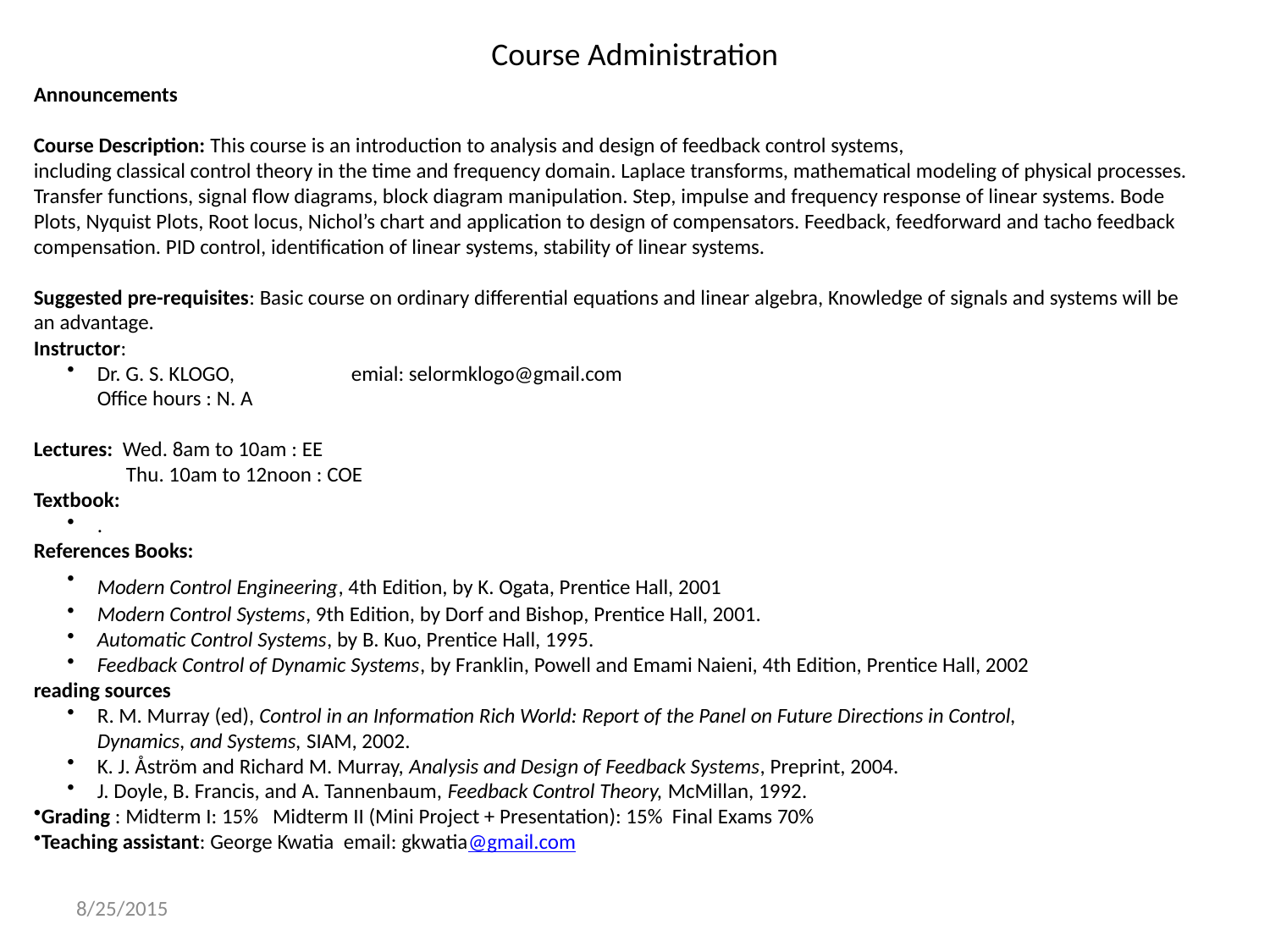

| ESE 406/505-MEAM 513 : Control Systems Department of Electrical and Systems Engineering University of Pennsylvania |
| --- |
| Spring 2004 |
# Course Administration
Announcements

Course Description: This course is an introduction to analysis and design of feedback control systems,
including classical control theory in the time and frequency domain. Laplace transforms, mathematical modeling of physical processes. Transfer functions, signal flow diagrams, block diagram manipulation. Step, impulse and frequency response of linear systems. Bode Plots, Nyquist Plots, Root locus, Nichol’s chart and application to design of compensators. Feedback, feedforward and tacho feedback compensation. PID control, identification of linear systems, stability of linear systems.

Suggested pre-requisites: Basic course on ordinary differential equations and linear algebra, Knowledge of signals and systems will be an advantage.
Instructor:
Dr. G. S. KLOGO, 	emial: selormklogo@gmail.com
Office hours : N. A

Lectures:  Wed. 8am to 10am : EE
                   Thu. 10am to 12noon : COE
Textbook:
.
References Books:
Modern Control Engineering, 4th Edition, by K. Ogata, Prentice Hall, 2001
Modern Control Systems, 9th Edition, by Dorf and Bishop, Prentice Hall, 2001.
Automatic Control Systems, by B. Kuo, Prentice Hall, 1995.
Feedback Control of Dynamic Systems, by Franklin, Powell and Emami Naieni, 4th Edition, Prentice Hall, 2002
reading sources
R. M. Murray (ed), Control in an Information Rich World: Report of the Panel on Future Directions in Control,
Dynamics, and Systems, SIAM, 2002.
K. J. Åström and Richard M. Murray, Analysis and Design of Feedback Systems, Preprint, 2004.
J. Doyle, B. Francis, and A. Tannenbaum, Feedback Control Theory, McMillan, 1992.
Grading : Midterm I: 15%   Midterm II (Mini Project + Presentation): 15%  Final Exams 70%
Teaching assistant: George Kwatia  email: gkwatia@gmail.com
8/25/2015